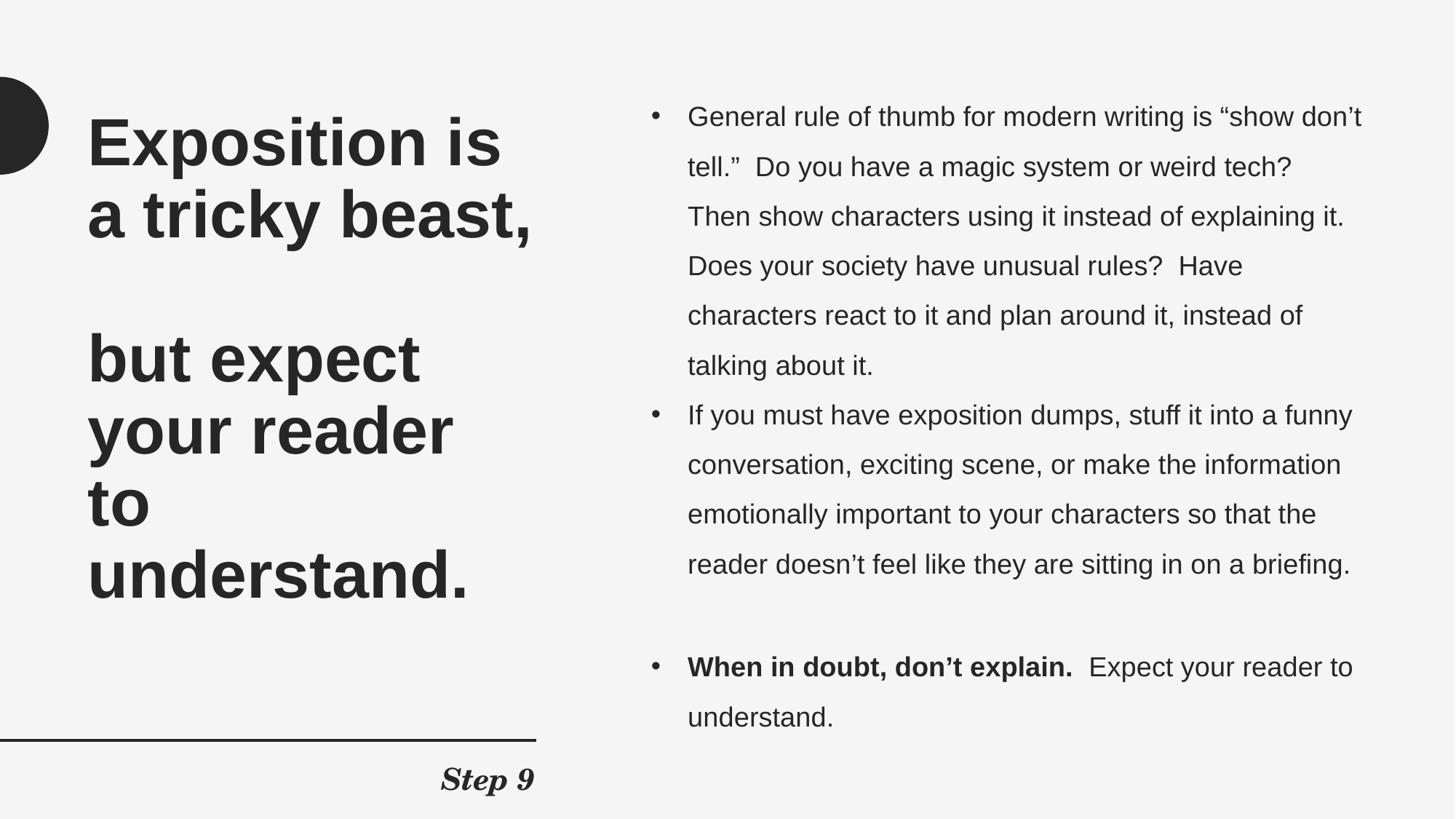

General rule of thumb for modern writing is “show don’t tell.”  Do you have a magic system or weird tech?  Then show characters using it instead of explaining it.  Does your society have unusual rules?  Have characters react to it and plan around it, instead of talking about it.
If you must have exposition dumps, stuff it into a funny conversation, exciting scene, or make the information emotionally important to your characters so that the reader doesn’t feel like they are sitting in on a briefing.

When in doubt, don’t explain.  Expect your reader to understand.
# Exposition is a tricky beast, but expect your reader to understand.
Step 9